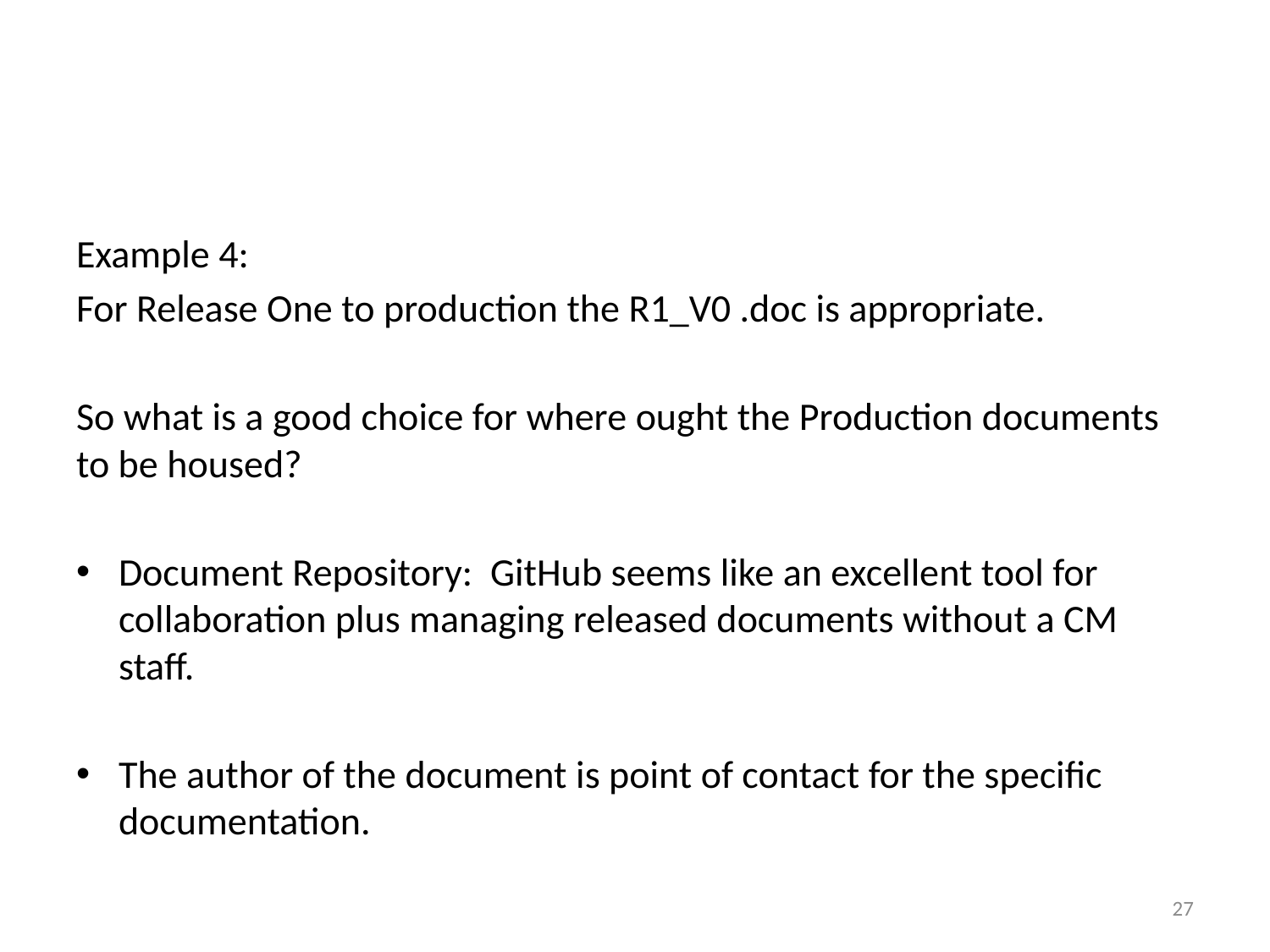

#
Example 4:
For Release One to production the R1_V0 .doc is appropriate.

So what is a good choice for where ought the Production documents to be housed?

Document Repository:  GitHub seems like an excellent tool for collaboration plus managing released documents without a CM staff.

The author of the document is point of contact for the specific documentation.

27